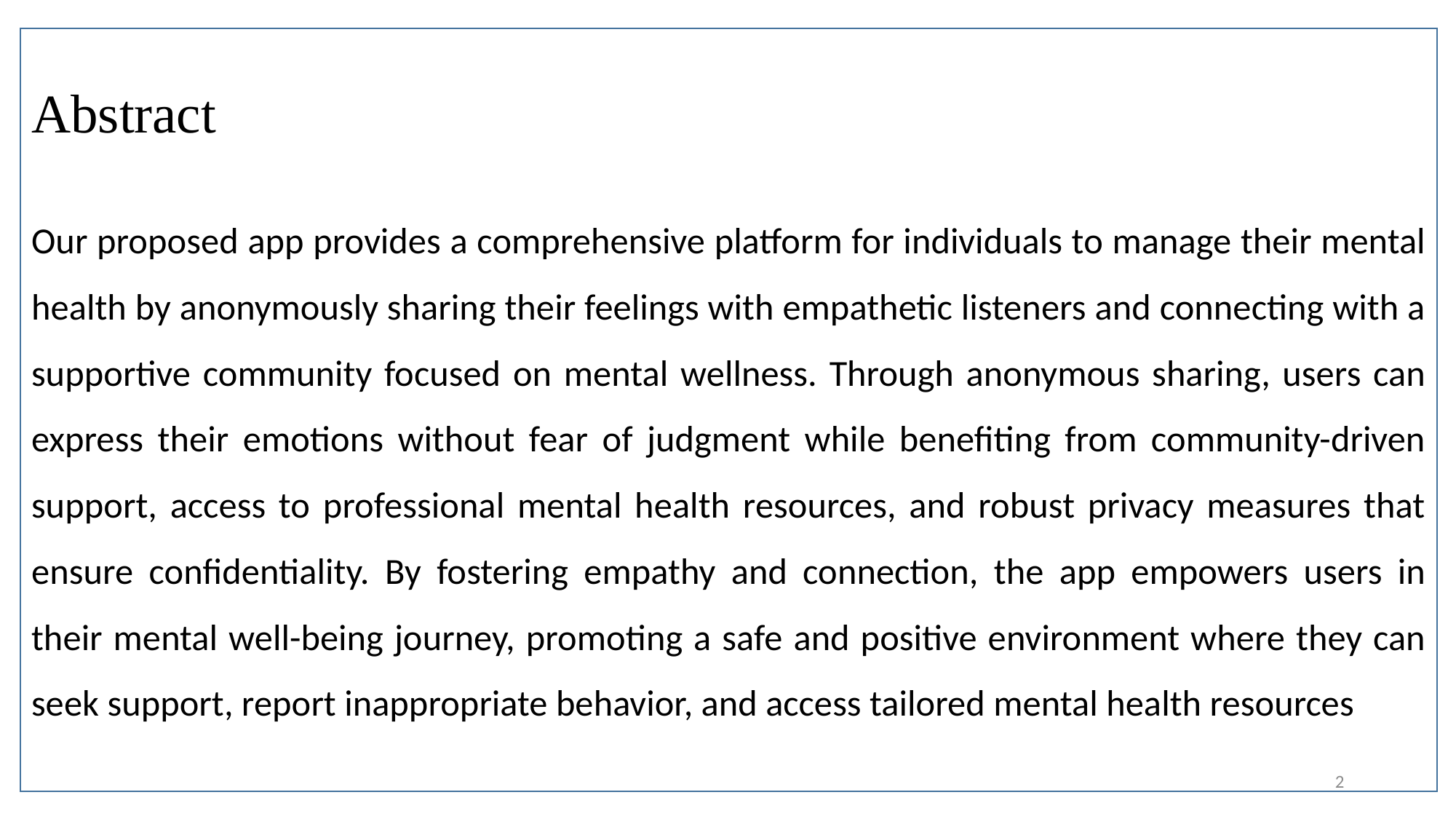

# Abstract

Our proposed app provides a comprehensive platform for individuals to manage their mental health by anonymously sharing their feelings with empathetic listeners and connecting with a supportive community focused on mental wellness. Through anonymous sharing, users can express their emotions without fear of judgment while benefiting from community-driven support, access to professional mental health resources, and robust privacy measures that ensure confidentiality. By fostering empathy and connection, the app empowers users in their mental well-being journey, promoting a safe and positive environment where they can seek support, report inappropriate behavior, and access tailored mental health resources

2